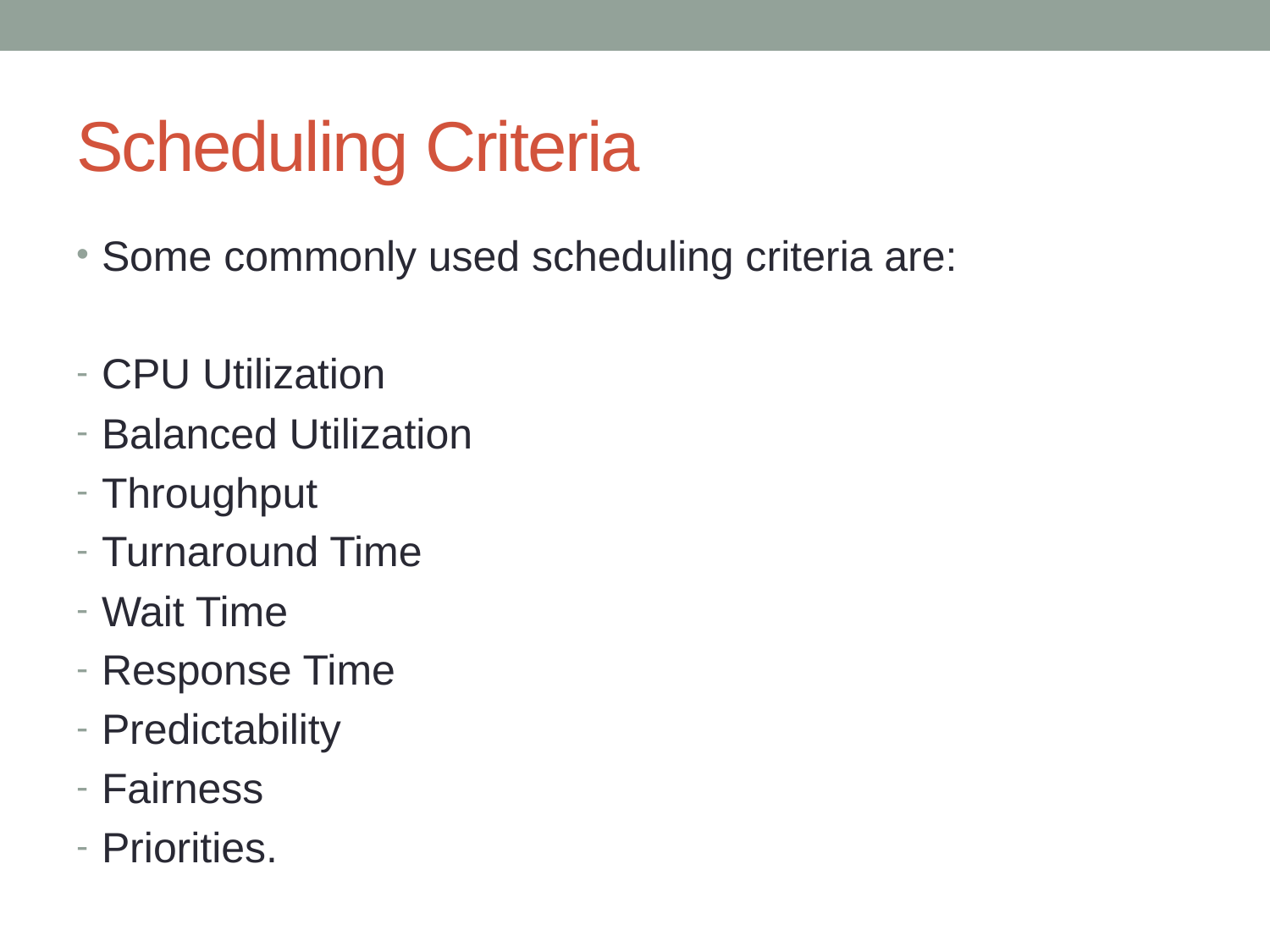

# Scheduling Criteria
Some commonly used scheduling criteria are:

CPU Utilization
Balanced Utilization
Throughput
Turnaround Time
Wait Time
Response Time
Predictability
Fairness
Priorities.